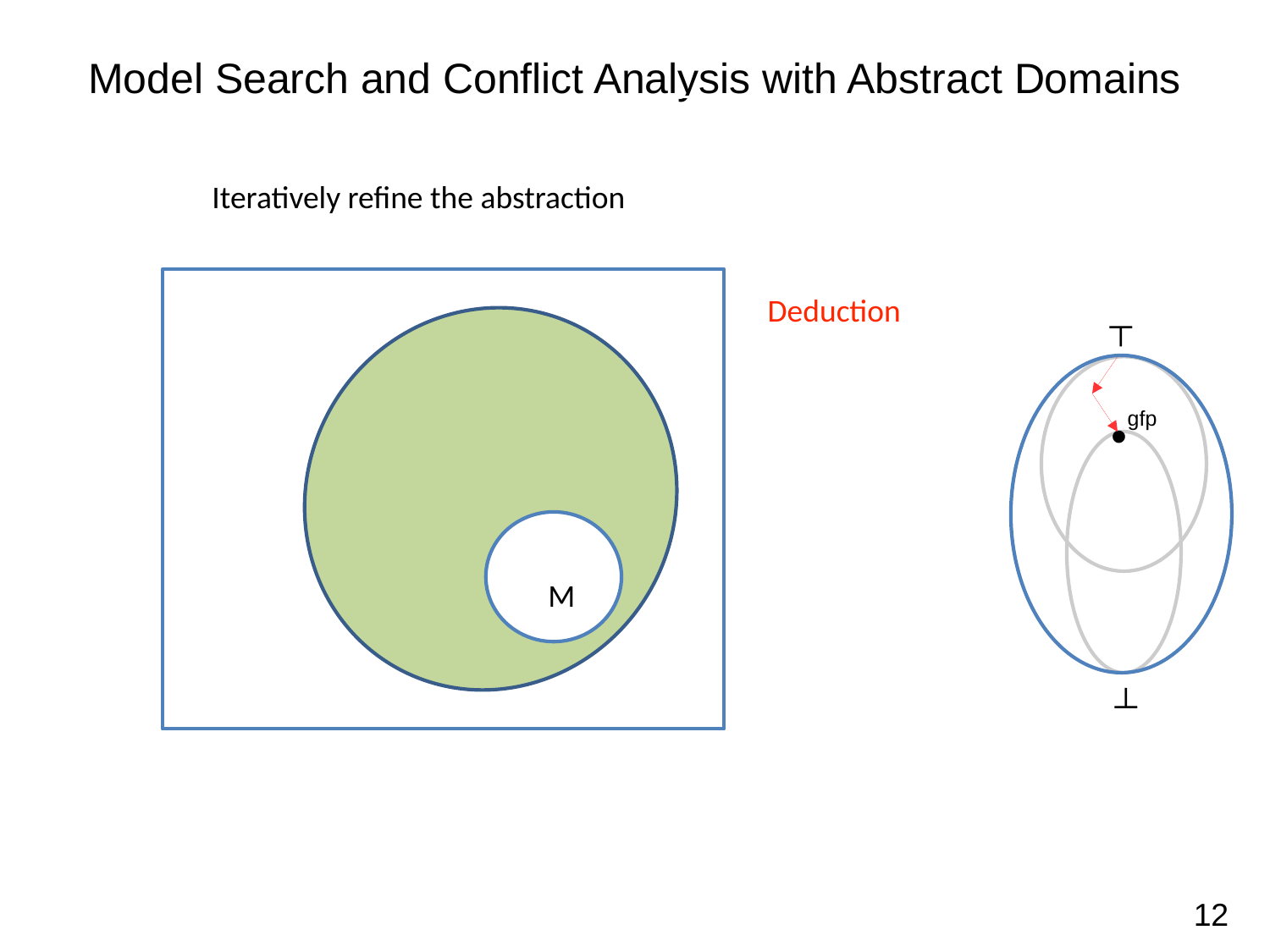

Model Search and Conflict Analysis with Abstract Domains
Iteratively refine the abstraction

Deduction
┬

gfp
•

     M
┴
12